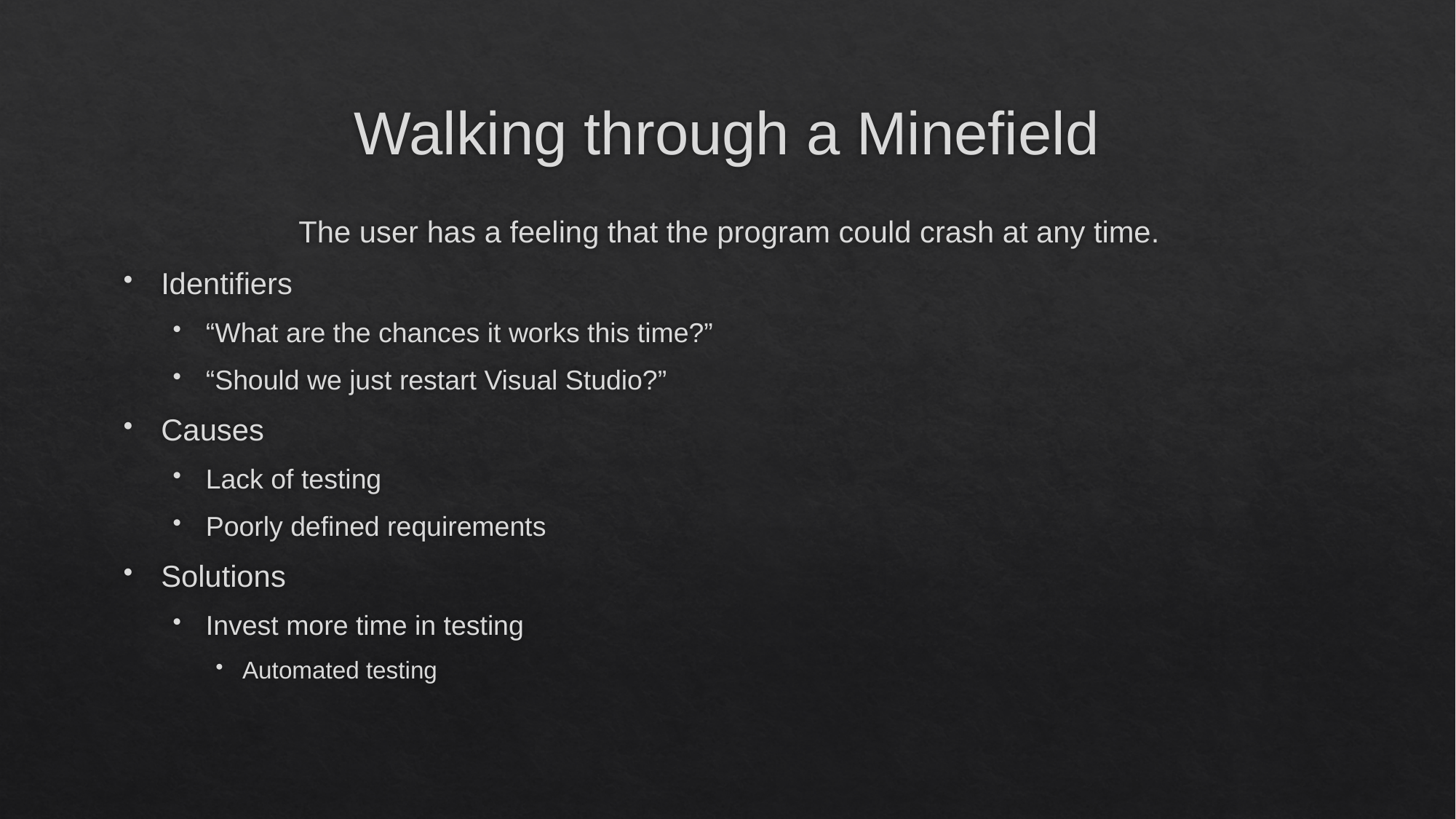

# Walking through a Minefield
The user has a feeling that the program could crash at any time.
Identifiers
“What are the chances it works this time?”
“Should we just restart Visual Studio?”
Causes
Lack of testing
Poorly defined requirements
Solutions
Invest more time in testing
Automated testing